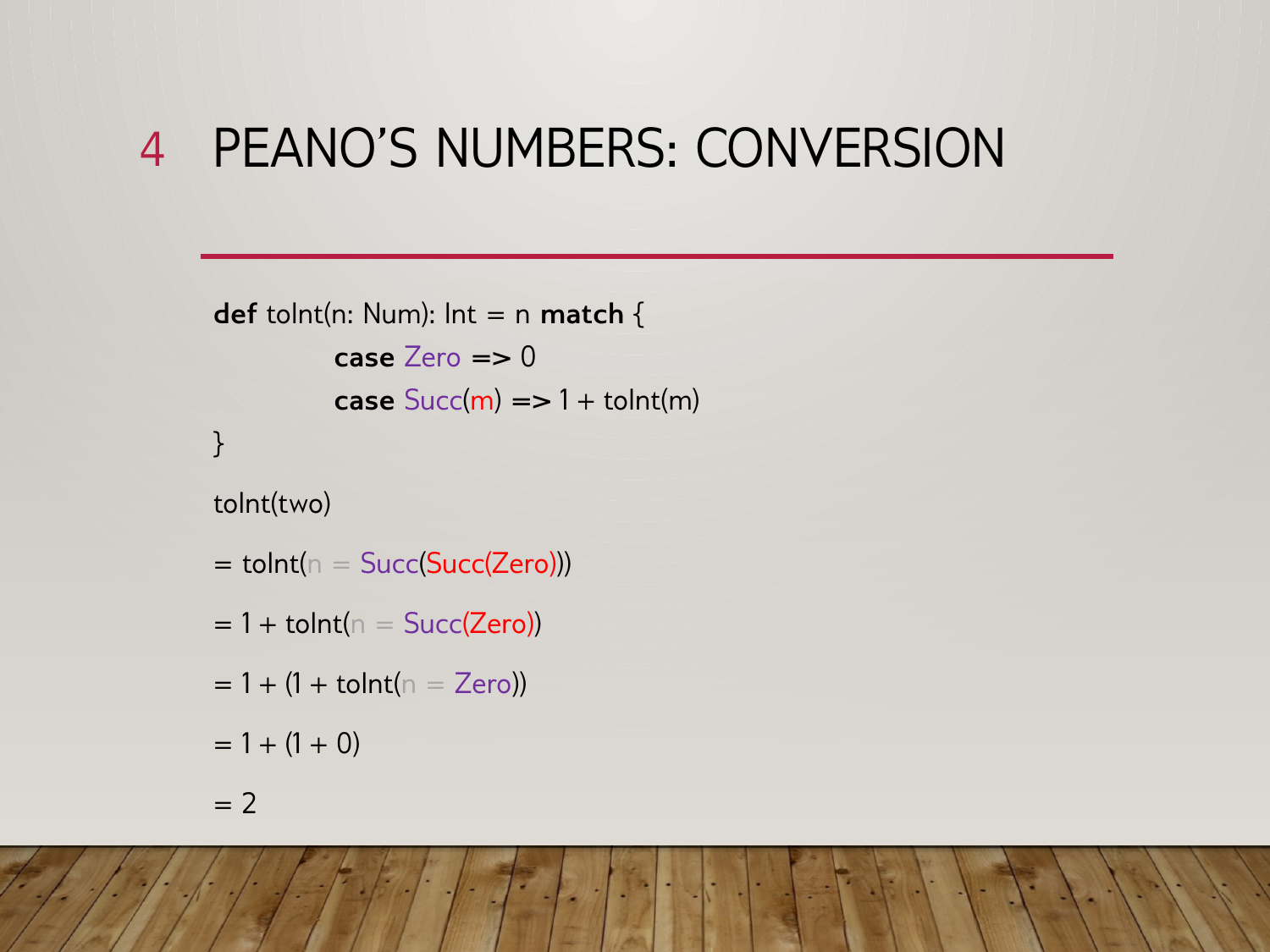

4
# Peano’s numbers: conversion
def toInt(n: Num): Int = n match {
	case Zero => 0
	case Succ(m) => 1 + toInt(m)
}
toInt(two)
= toInt(n = Succ(Succ(Zero)))
= 1 + toInt(n = Succ(Zero))
= 1 + (1 + toInt(n = Zero))
= 1 + (1 + 0)
= 2